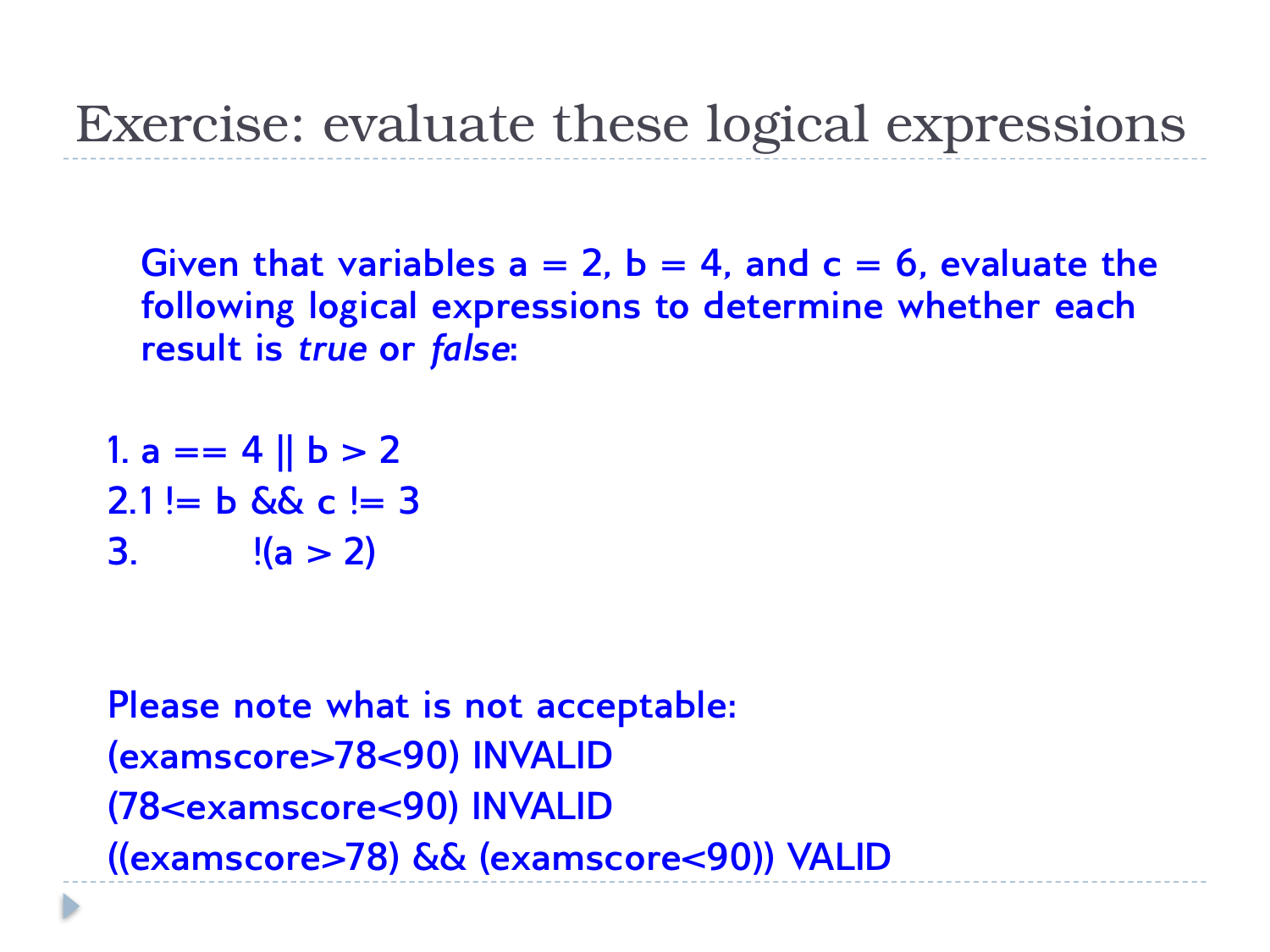

# Exercise: evaluate these logical expressions
	Given that variables a = 2, b = 4, and c = 6, evaluate the following logical expressions to determine whether each result is true or false:

1.		a == 4 || b > 2
2.		1 != b && c != 3
3.         !(a > 2)

Please note what is not acceptable:
(examscore>78<90) INVALID
(78<examscore<90) INVALID
((examscore>78) && (examscore<90)) VALID